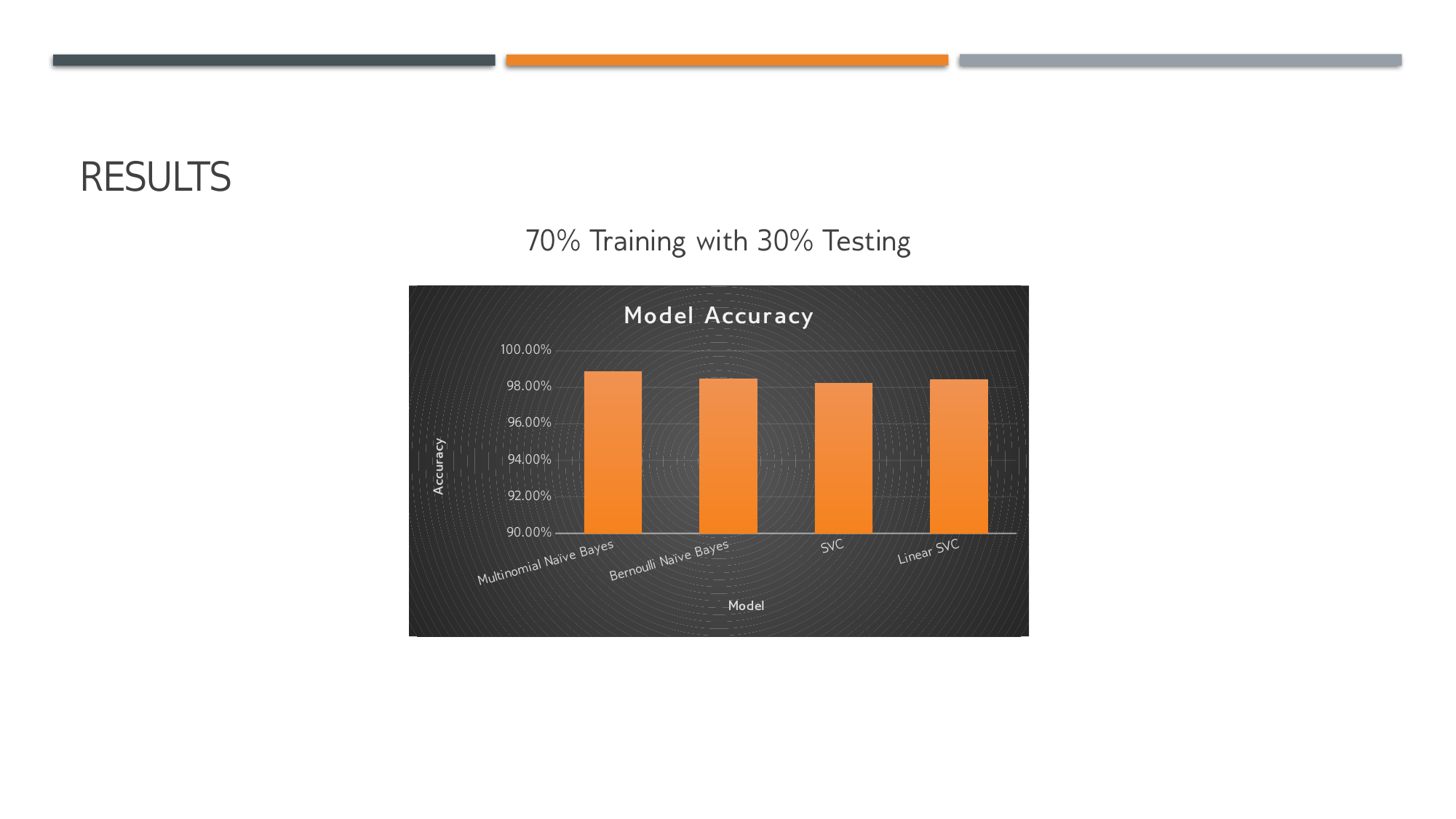

# Results
70% Training with 30% Testing

### Chart: Model Accuracy

| Category | Accuracy |
|---|---|
| Multinomial Naïve Bayes | 0.98863 |
| Bernoulli Naïve Bayes | 0.98468 |
| SVC | 0.9823 |
| Linear SVC | 0.98408 |